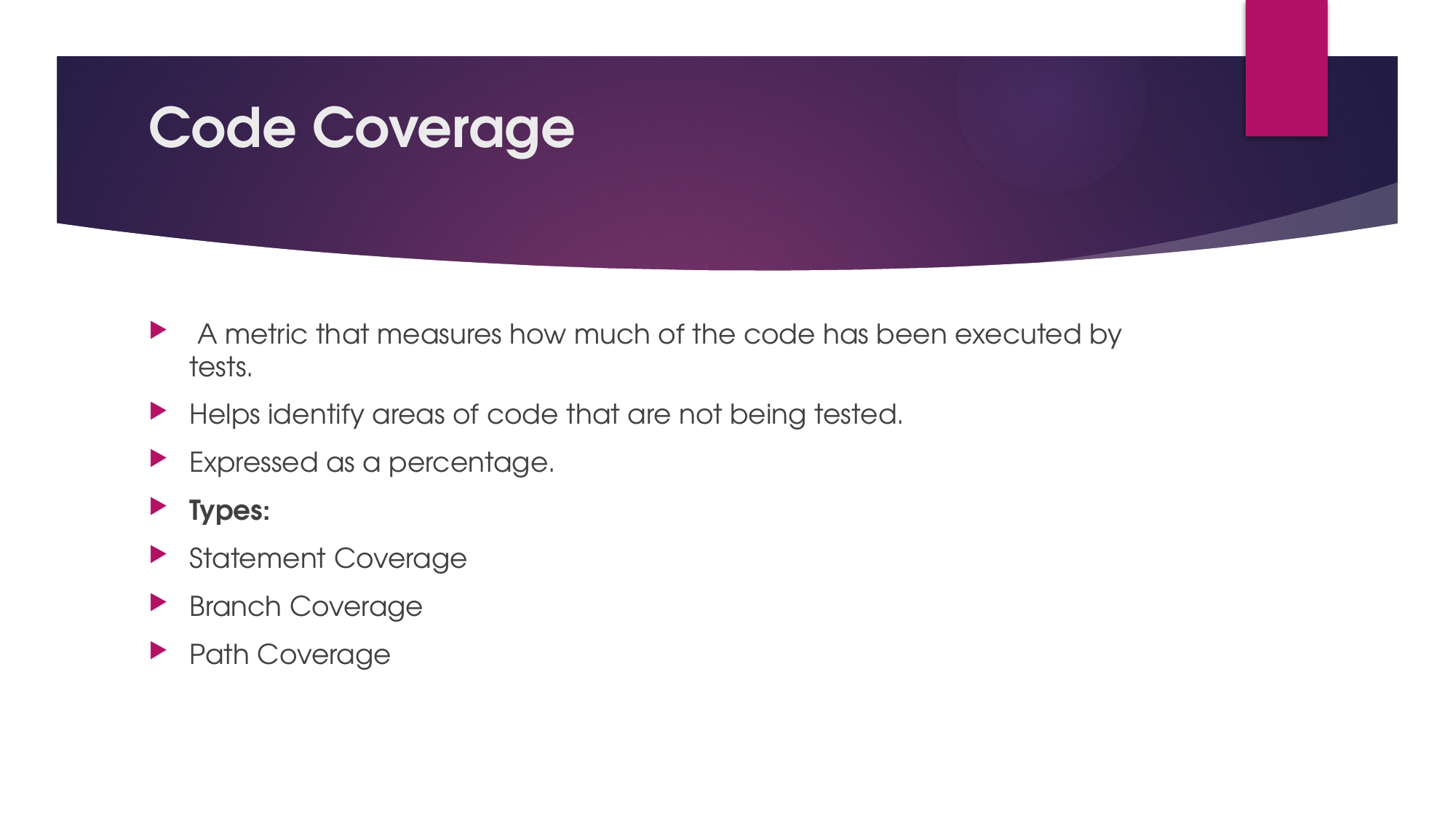

# Code Coverage
 A metric that measures how much of the code has been executed by tests.
Helps identify areas of code that are not being tested.
Expressed as a percentage.
Types:
Statement Coverage
Branch Coverage
Path Coverage